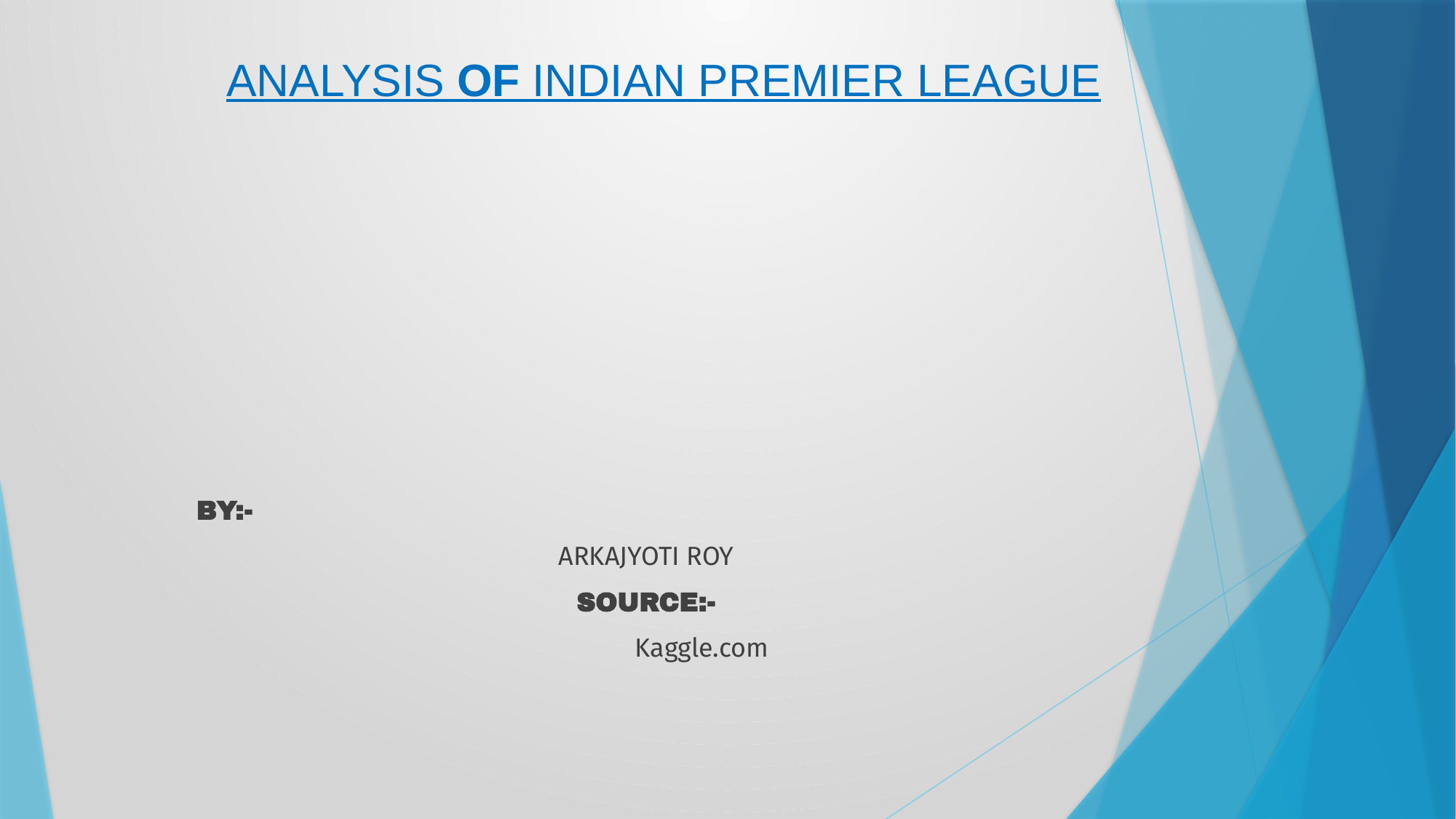

# ANALYSIS OF INDIAN PREMIER LEAGUE

													BY:-
											ARKAJYOTI ROY
										SOURCE:-
						   				 Kaggle.com